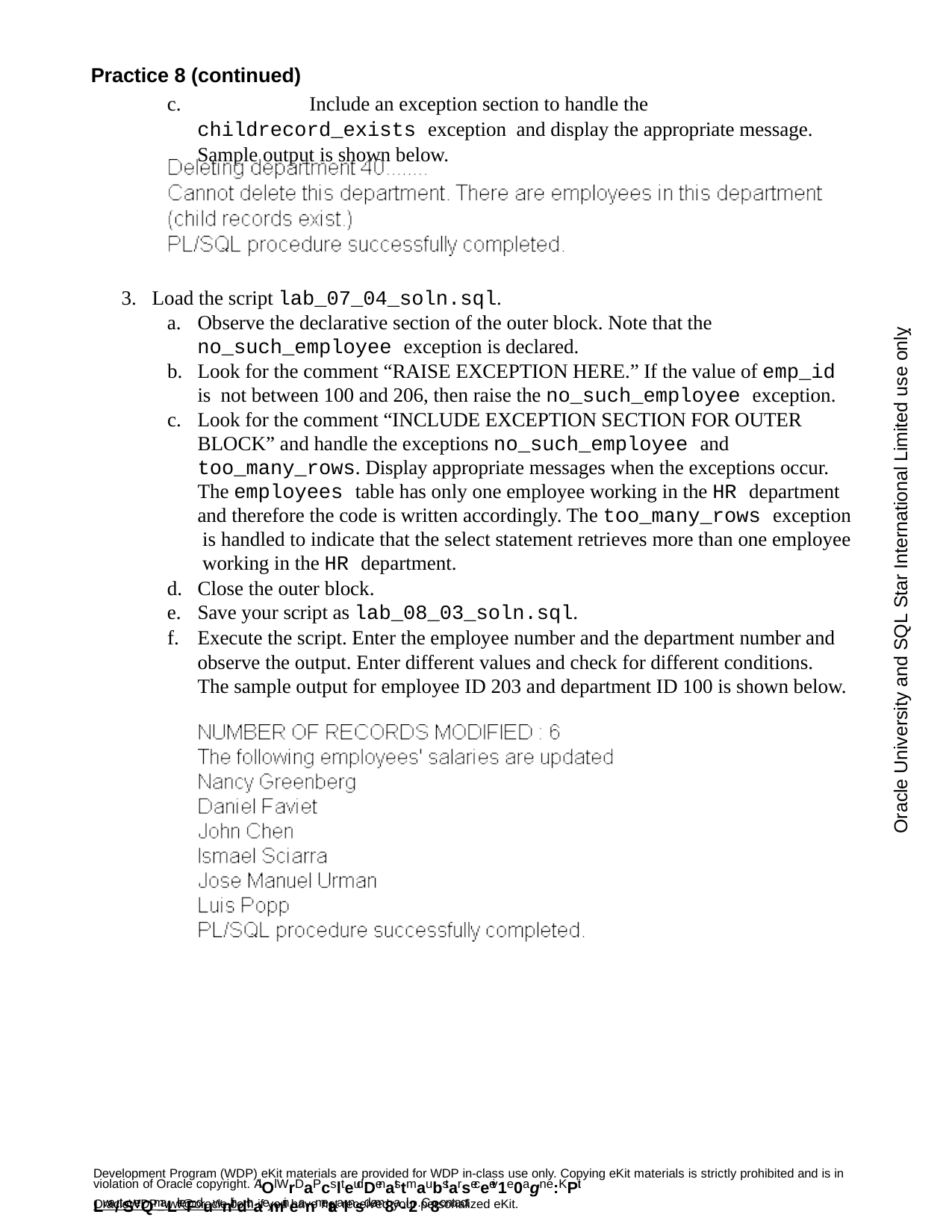

Practice 8 (continued)
c.		Include an exception section to handle the childrecord_exists exception  and display the appropriate message. Sample output is shown below.

Load the script lab_07_04_soln.sql.
Observe the declarative section of the outer block. Note that the
no_such_employee exception is declared.
Look for the comment “RAISE EXCEPTION HERE.” If the value of emp_id is  not between 100 and 206, then raise the no_such_employee exception.
Look for the comment “INCLUDE EXCEPTION SECTION FOR OUTER  BLOCK” and handle the exceptions no_such_employee and  too_many_rows. Display appropriate messages when the exceptions occur.  The employees table has only one employee working in the HR department  and therefore the code is written accordingly. The too_many_rows exception  is handled to indicate that the select statement retrieves more than one employee  working in the HR department.
Close the outer block.
Save your script as lab_08_03_soln.sql.
Execute the script. Enter the employee number and the department number and  observe the output. Enter different values and check for different conditions.  The sample output for employee ID 203 and department ID 100 is shown below.
Oracle University and SQL Star International Limited use onlyฺ

Development Program (WDP) eKit materials are provided for WDP in-class use only. Copying eKit materials is strictly prohibited and is in
violation of Oracle copyright. AlOl WrDaPcslteudDenatstmaubstarseceeiv1e0agn e:KPit Lwa/tSerQmaLrkeFduwnithdthaemir neanmetaalnsd em8a-il2. C8ontact
OracleWDP_ww@oracle.com if you have not received your personalized eKit.